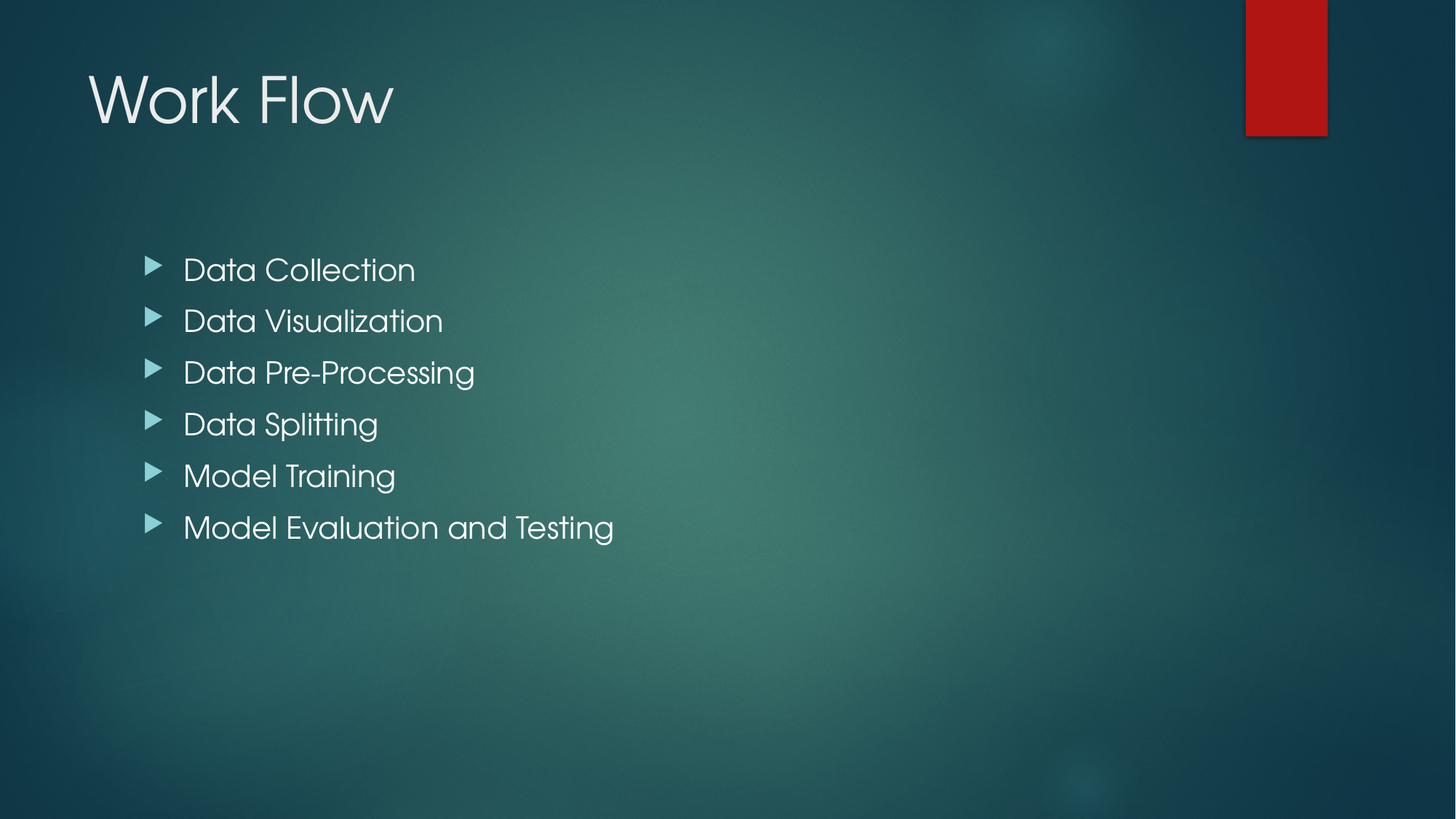

# Work Flow
Data Collection
Data Visualization
Data Pre-Processing
Data Splitting
Model Training
Model Evaluation and Testing